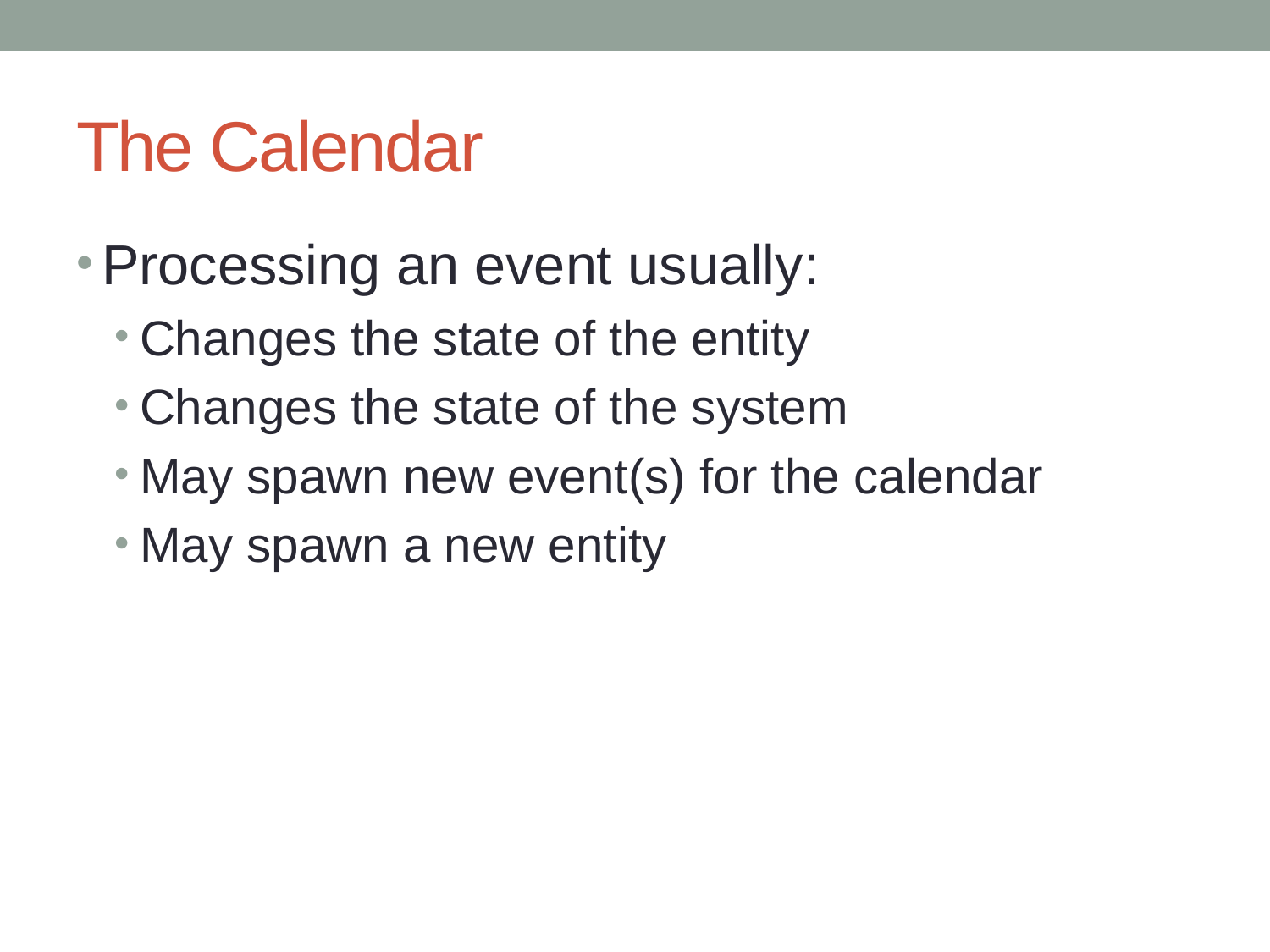

# The Calendar
Processing an event usually:
Changes the state of the entity
Changes the state of the system
May spawn new event(s) for the calendar
May spawn a new entity